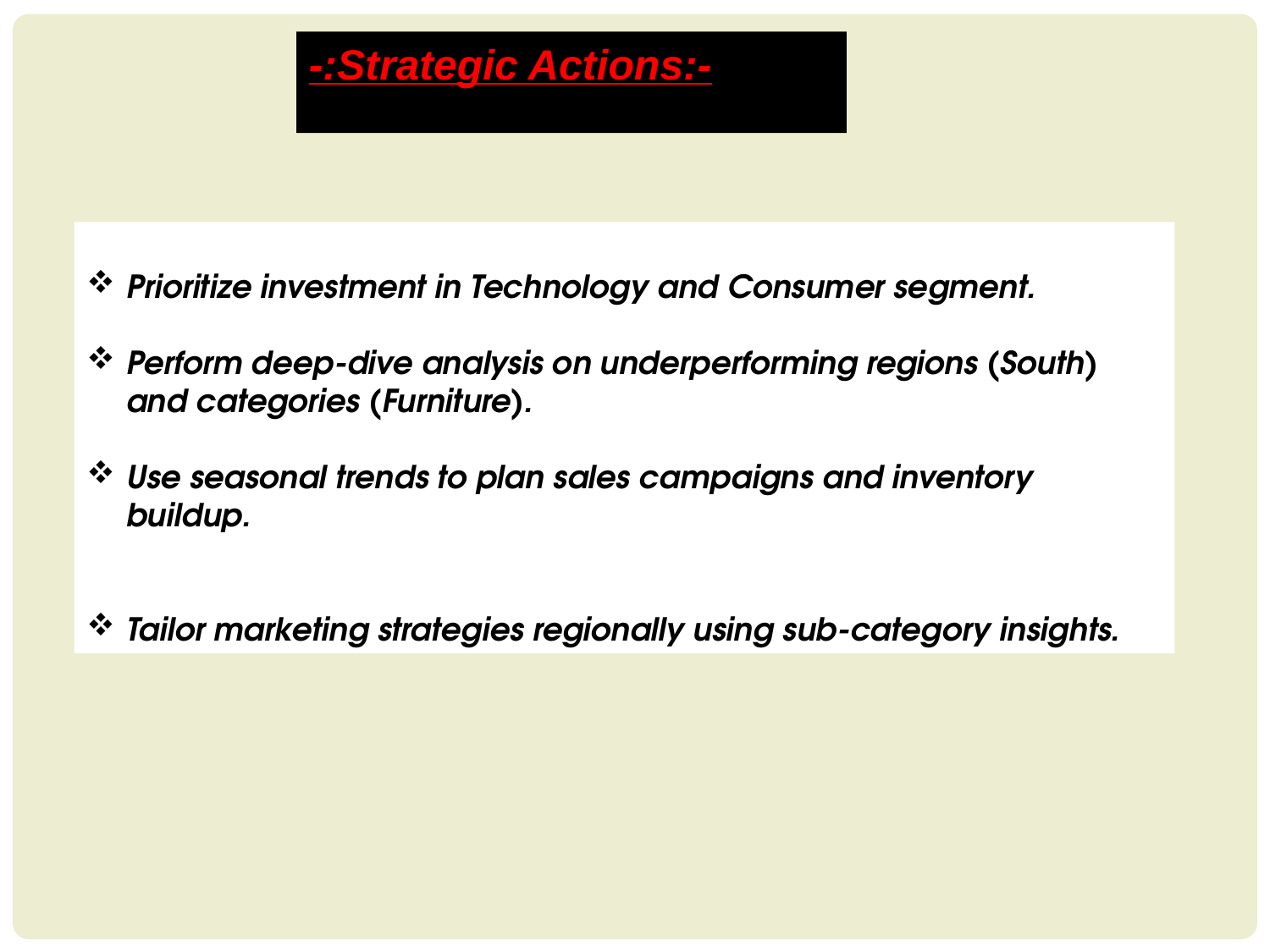

-:Strategic Actions:-

Prioritize investment in Technology and Consumer segment.

Perform deep-dive analysis on underperforming regions (South) and categories (Furniture).

Use seasonal trends to plan sales campaigns and inventory buildup.

Tailor marketing strategies regionally using sub-category insights.